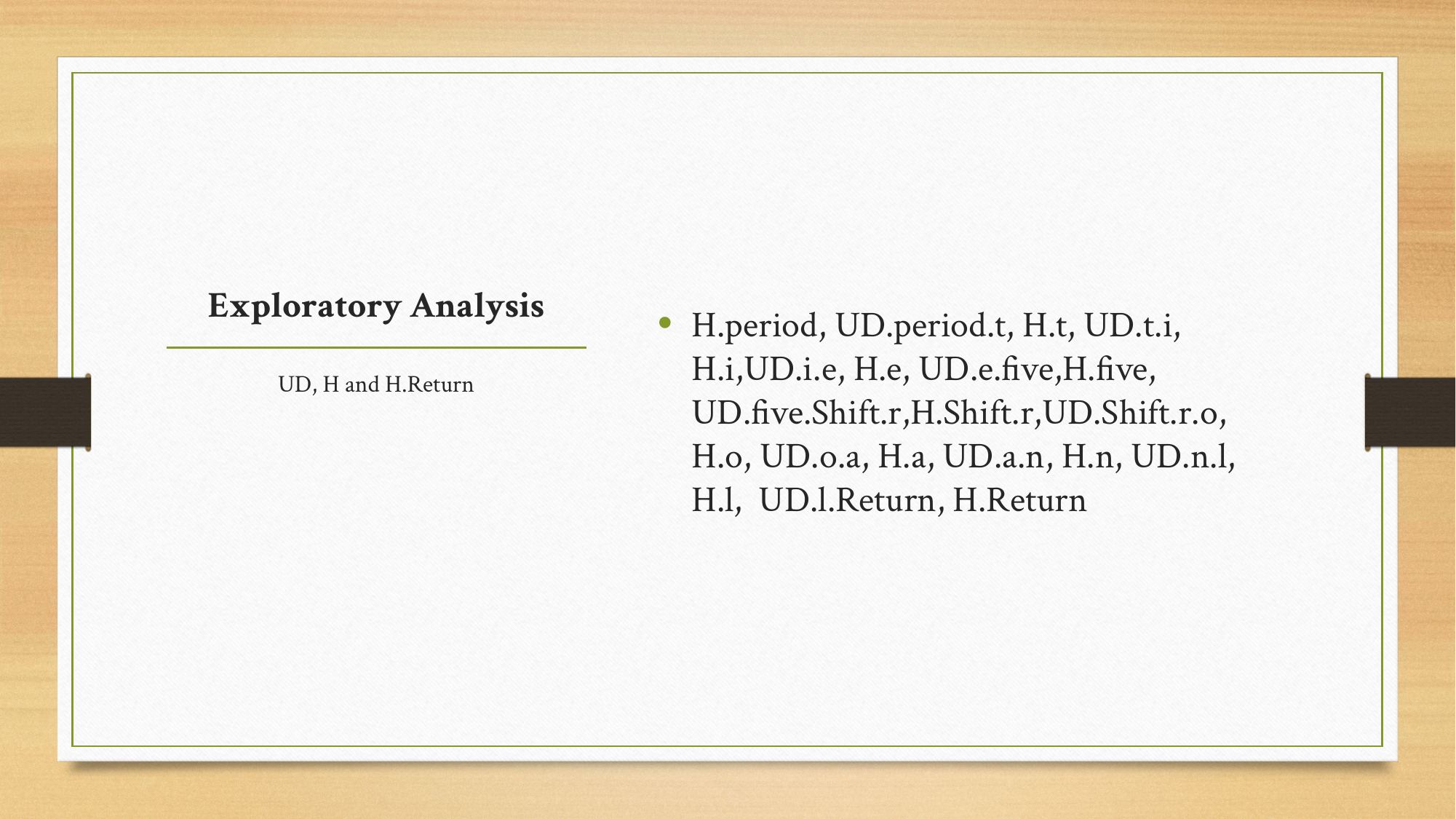

H.period, UD.period.t, H.t, UD.t.i, H.i,UD.i.e, H.e, UD.e.five,H.five, UD.five.Shift.r,H.Shift.r,UD.Shift.r.o, H.o, UD.o.a, H.a, UD.a.n, H.n, UD.n.l, H.l,  UD.l.Return, H.Return
# Exploratory Analysis
UD, H and H.Return